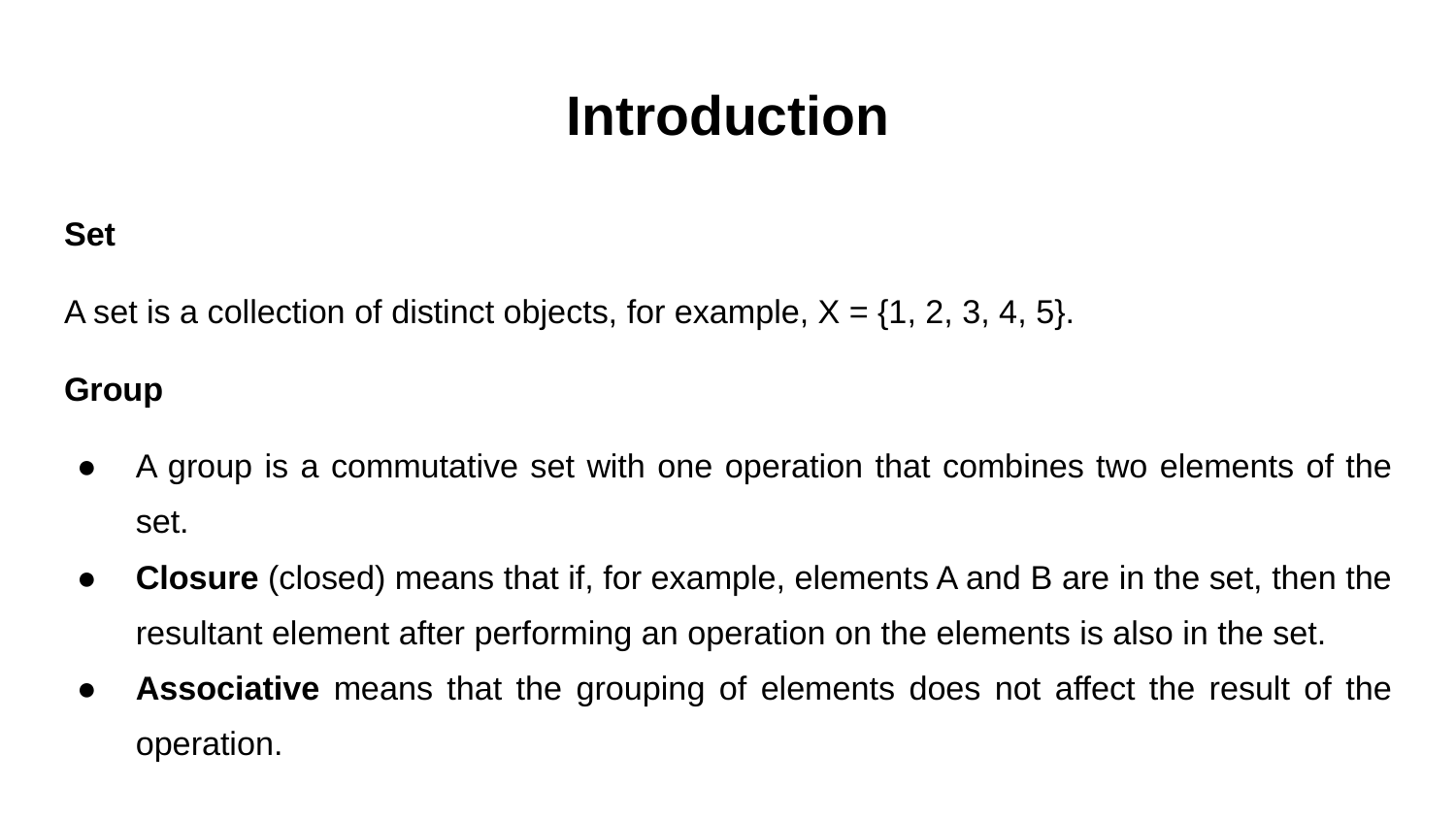

# Introduction
Set
A set is a collection of distinct objects, for example, X = {1, 2, 3, 4, 5}.
Group
A group is a commutative set with one operation that combines two elements of the set.
Closure (closed) means that if, for example, elements A and B are in the set, then the resultant element after performing an operation on the elements is also in the set.
Associative means that the grouping of elements does not affect the result of the operation.